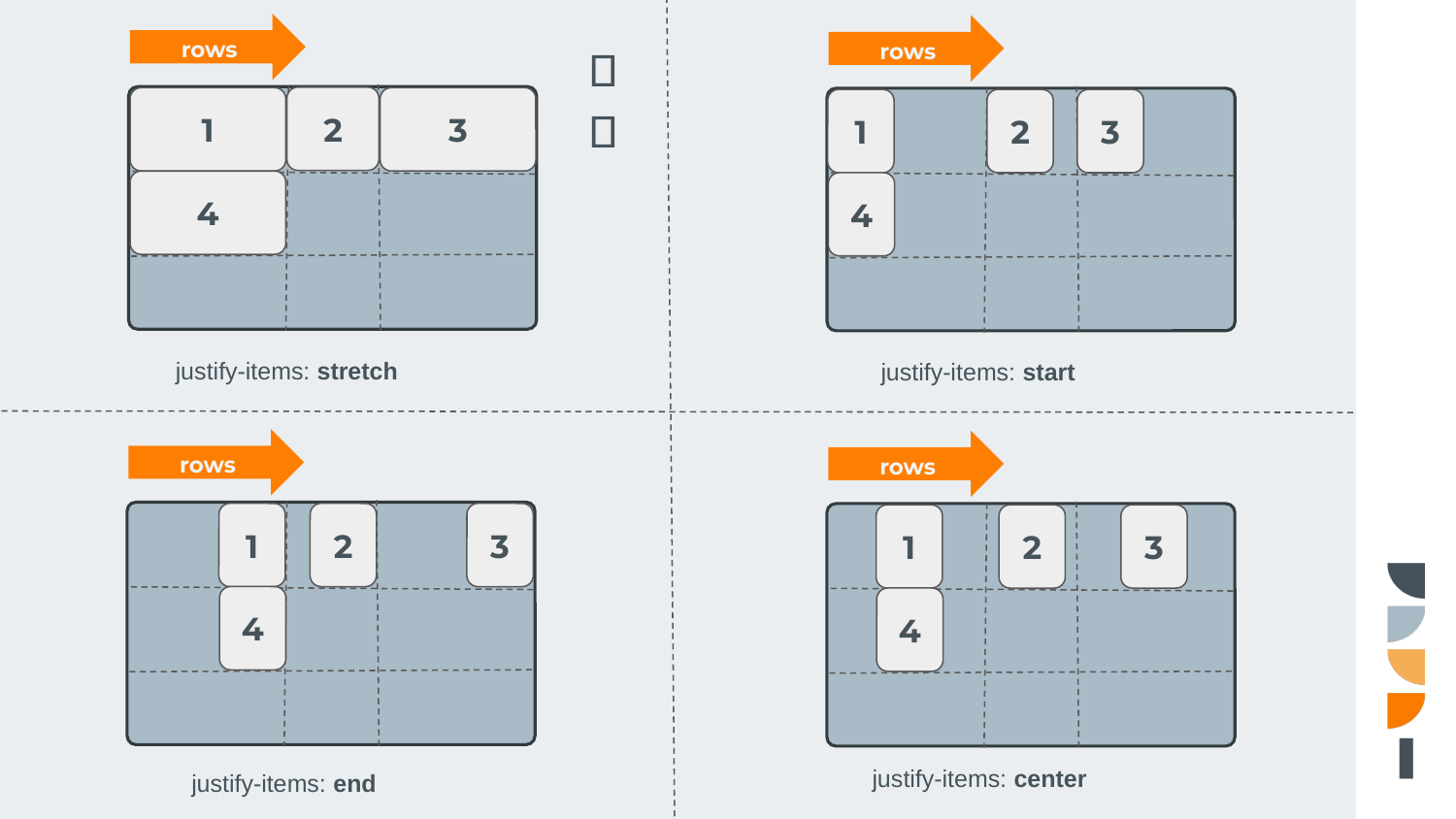

rows
rows
🥇

2
1
3

1
2
3
4
4
justify-items: stretch
justify-items: start
rows
rows

1
2
3

1
2
3
4
4
justify-items: center
justify-items: end